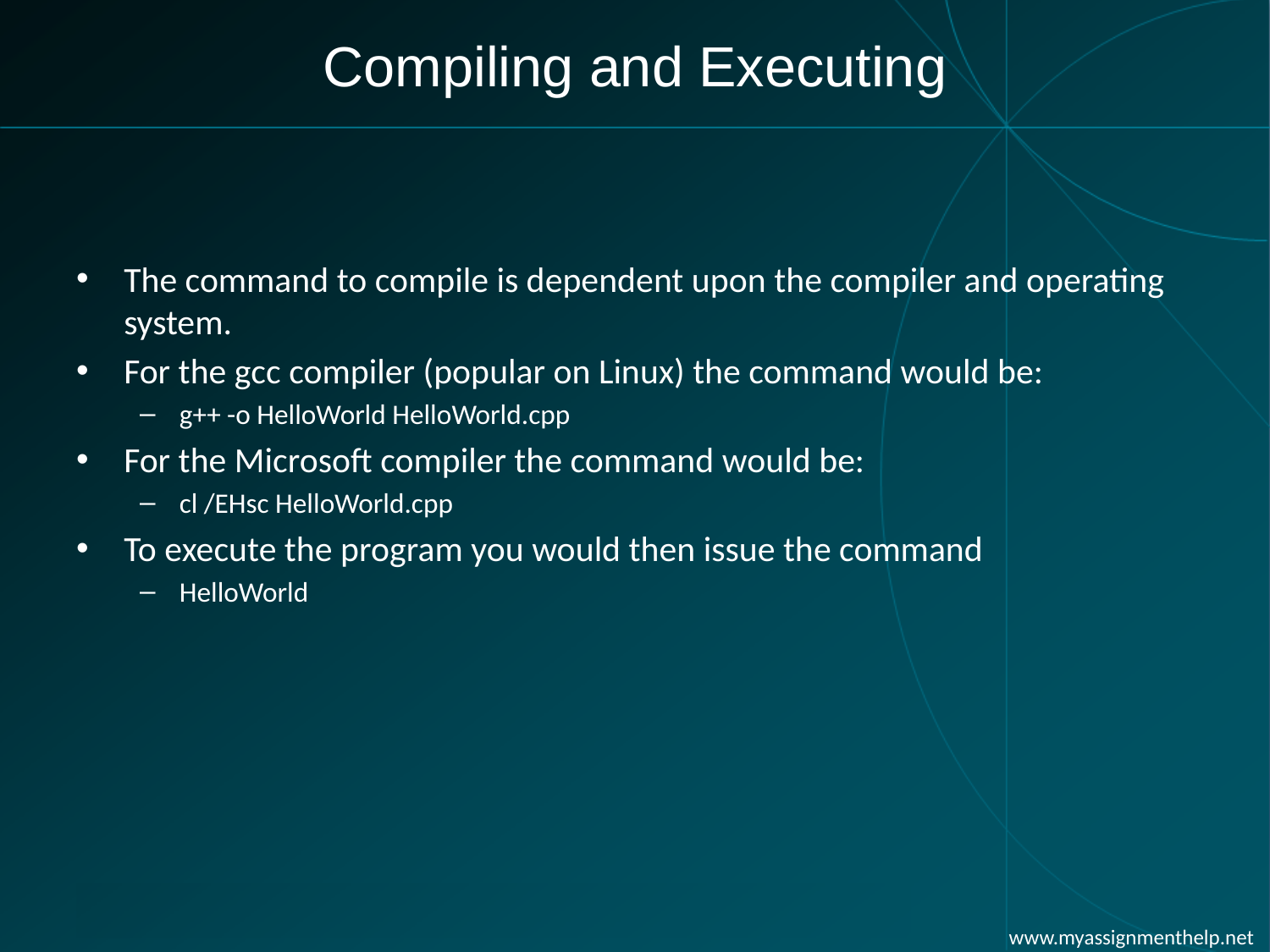

# Compiling and Executing

The command to compile is dependent upon the compiler and operating system.
For the gcc compiler (popular on Linux) the command would be:
g++ -o HelloWorld HelloWorld.cpp
For the Microsoft compiler the command would be:
cl /EHsc HelloWorld.cpp
To execute the program you would then issue the command
HelloWorld
    www.myassignmenthelp.net